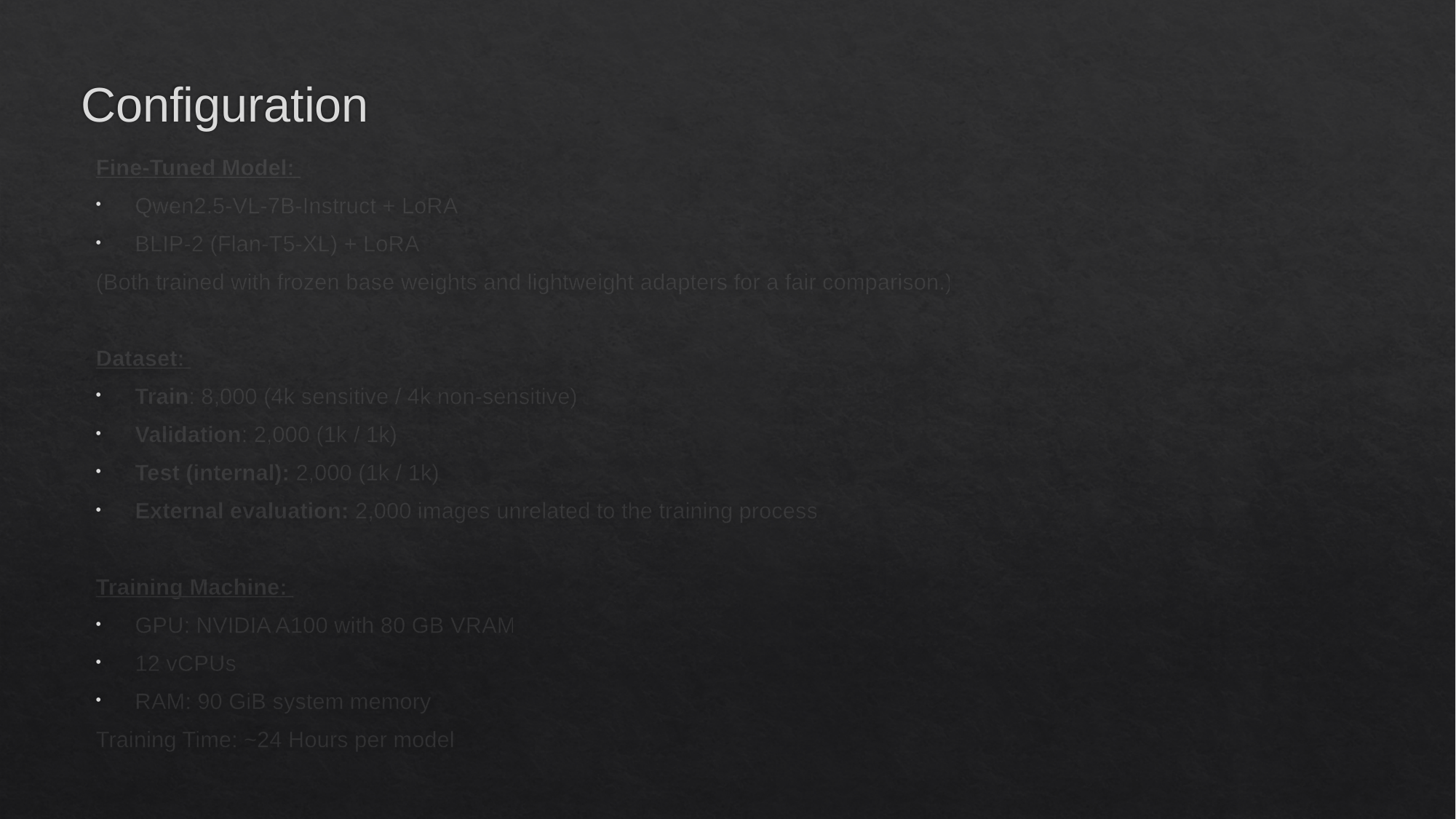

# Configuration
Fine-Tuned Model:
Qwen2.5-VL-7B-Instruct + LoRA
BLIP-2 (Flan-T5-XL) + LoRA
(Both trained with frozen base weights and lightweight adapters for a fair comparison.)

Dataset:
Train: 8,000 (4k sensitive / 4k non-sensitive)
Validation: 2,000 (1k / 1k)
Test (internal): 2,000 (1k / 1k)
External evaluation: 2,000 images unrelated to the training process

Training Machine:
GPU: NVIDIA A100 with 80 GB VRAM
12 vCPUs
RAM: 90 GiB system memory
Training Time: ~24 Hours per model